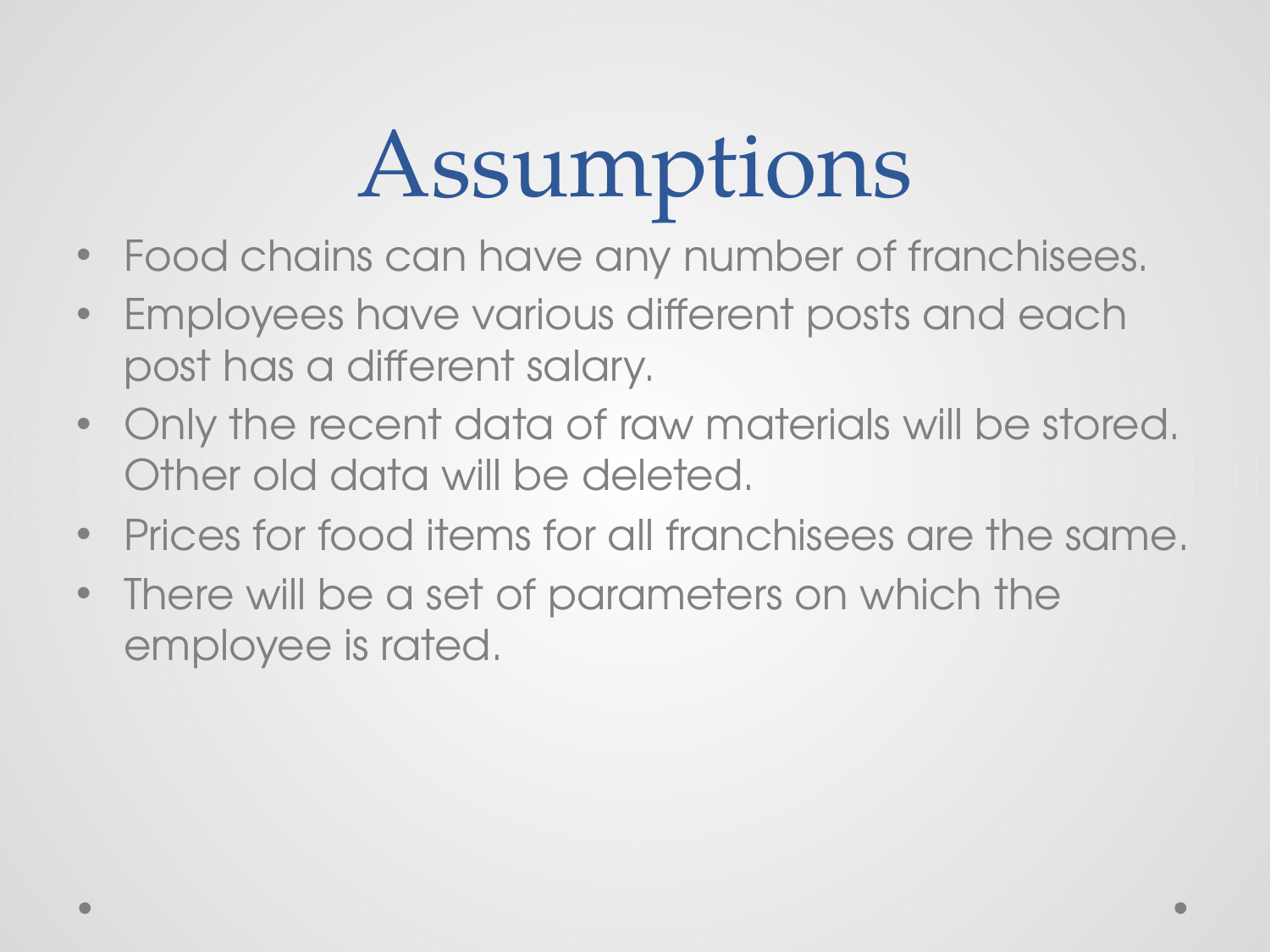

# Assumptions
Food chains can have any number of franchisees.
Employees have various different posts and each post has a different salary.
Only the recent data of raw materials will be stored. Other old data will be deleted.
Prices for food items for all franchisees are the same.
There will be a set of parameters on which the employee is rated.